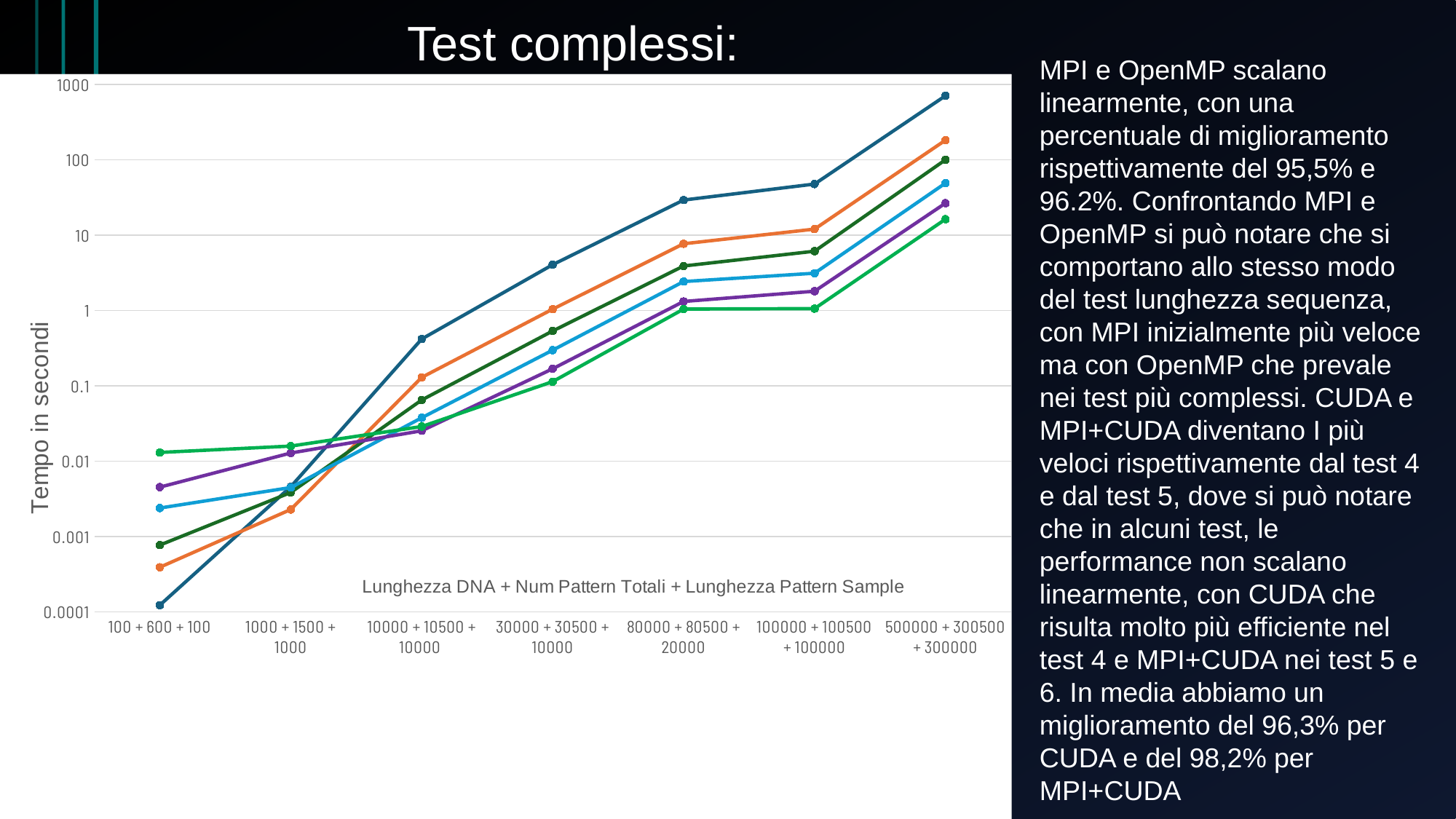

Test complessi:
#
MPI e OpenMP scalano linearmente, con una percentuale di miglioramento rispettivamente del 95,5% e 96.2%. Confrontando MPI e OpenMP si può notare che si comportano allo stesso modo del test lunghezza sequenza, con MPI inizialmente più veloce ma con OpenMP che prevale nei test più complessi. CUDA e MPI+CUDA diventano I più veloci rispettivamente dal test 4 e dal test 5, dove si può notare che in alcuni test, le performance non scalano linearmente, con CUDA che risulta molto più efficiente nel test 4 e MPI+CUDA nei test 5 e 6. In media abbiamo un miglioramento del 96,3% per CUDA e del 98,2% per MPI+CUDA

### Chart

| Category | Sequenziale | OpenMP (2) | OpenMP (4) | OpenMP (8) |
|---|---|---|---|---|
| 100 + 600 + 100 | 0.000191 | 0.000139 | 0.000219 | 0.000352 |
| 1000 + 1500 + 1000 | 0.006185 | 0.001643 | 0.001042 | 0.001085 |
| 10000 + 10500 + 10000  | 0.433788 | 0.123178 | 0.06152 | 0.047372 |
| 30000 + 30500 + 10000 | 4.469709 | 1.194109 | 0.871369 | 0.463577 |
| 80000 + 80500 + 20000 | 31.976589 | 8.953106 | 4.786455 | 3.292326 |
| 100000 + 100500 + 100000 | 50.381279 | 13.660847 | 8.503676 | 5.265887 |
| 500000 + 300500 + 300000 | 455.265025 | 210.581854 | 122.246822 | 79.119332 |

### Chart

| Category | Sequenziale | OpenMP (4) | OpenMP (8) | OpenMP (16) | OpenMP (32) | OpenMP (64) |
|---|---|---|---|---|---|---|
| 100 + 600 + 100 | 0.0001226 | 0.000391 | 0.000769 | 0.002389 | 0.004526 | 0.013052 |
| 1000 + 1500 + 1000 | 0.0045786 | 0.002285 | 0.003843 | 0.004473 | 0.012831 | 0.01585 |
| 10000 + 10500 + 10000  | 0.4178484 | 0.129287 | 0.064817 | 0.03766 | 0.025293 | 0.028828 |
| 30000 + 30500 + 10000 | 4.044265 | 1.040155 | 0.533879 | 0.297237 | 0.16821 | 0.11347 |
| 80000 + 80500 + 20000 | 29.169322 | 7.669882 | 3.889498 | 2.419493 | 1.316519 | 1.04394 |
| 100000 + 100500 + 100000 | 47.565446 | 12.005228 | 6.113821 | 3.121346 | 1.800531 | 1.058102 |
| 500000 + 300500 + 300000 | 706.925779 | 181.91509 | 99.969859 | 48.923573 | 26.542566 | 16.267761 |